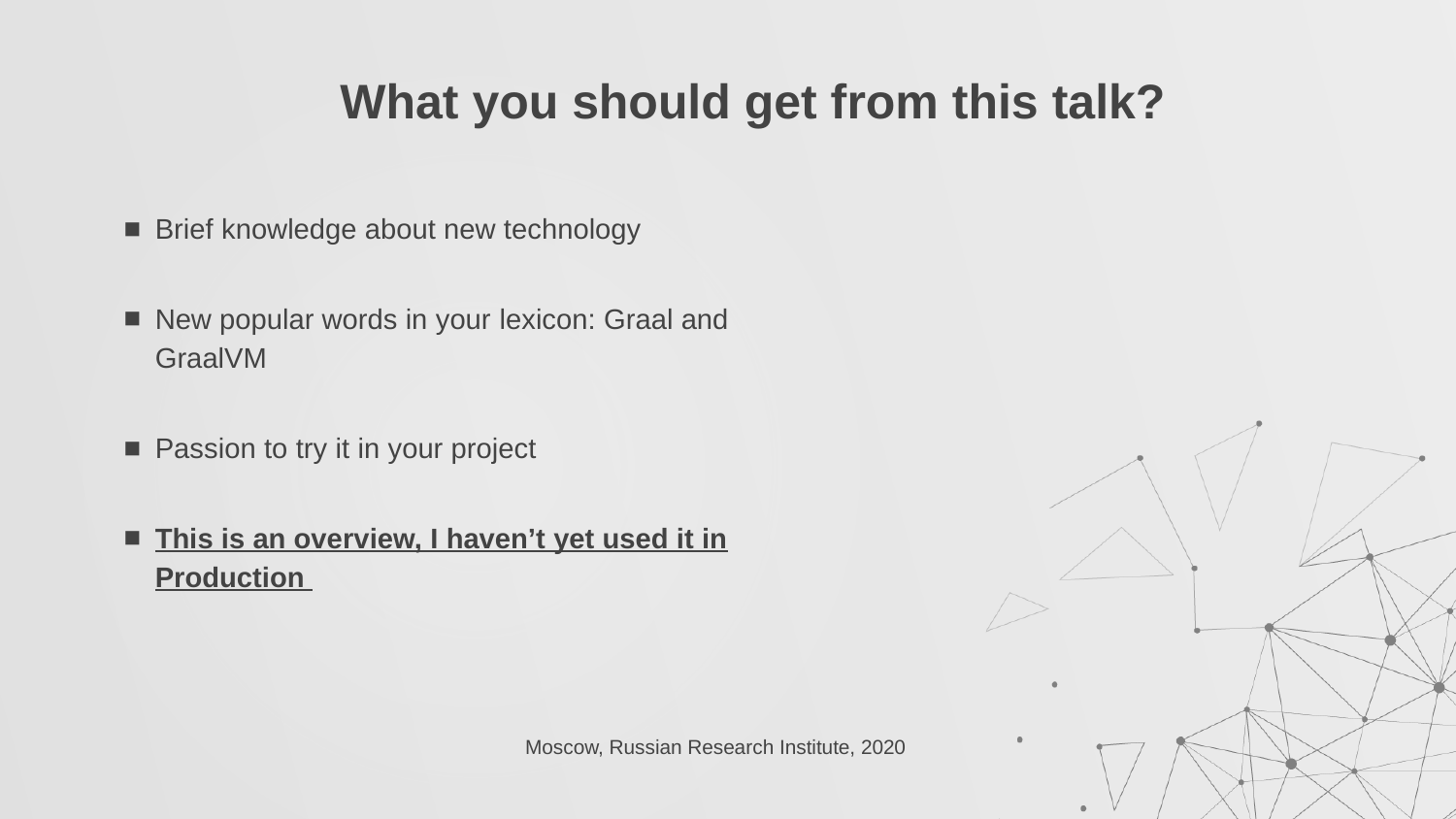

# What you should get from this talk?

Brief knowledge about new technology

New popular words in your lexicon: Graal and GraalVM

Passion to try it in your project

This is an overview, I haven’t yet used it in Production

Moscow, Russian Research Institute, 2020